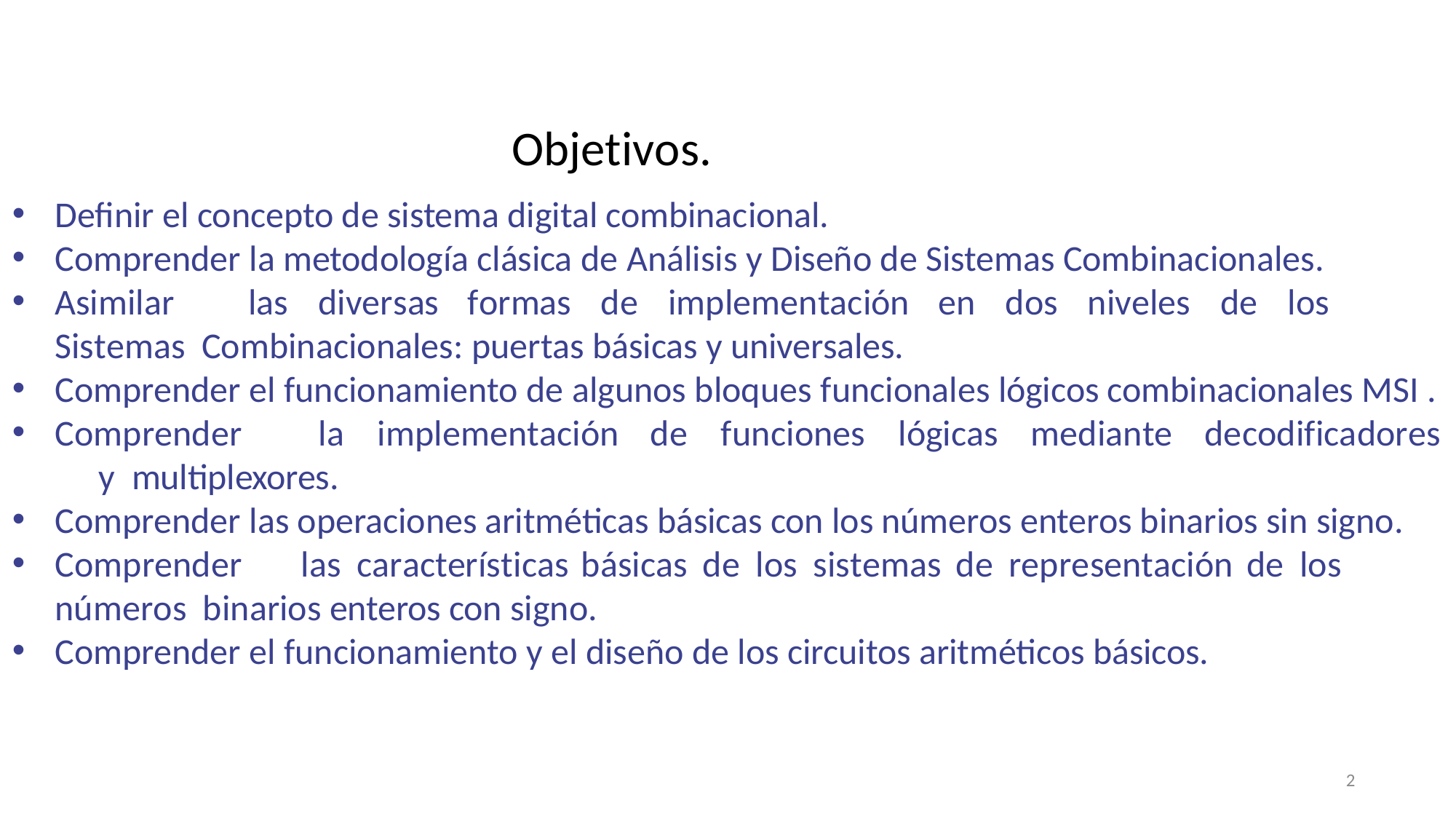

# Objetivos.
Definir el concepto de sistema digital combinacional.
Comprender la metodología clásica de Análisis y Diseño de Sistemas Combinacionales.
Asimilar	las	diversas	formas	de	implementación	en	dos	niveles	de	los	Sistemas  Combinacionales: puertas básicas y universales.
Comprender el funcionamiento de algunos bloques funcionales lógicos combinacionales MSI .
Comprender	la	implementación	de	funciones	lógicas	mediante	decodificadores	y  multiplexores.
Comprender las operaciones aritméticas básicas con los números enteros binarios sin signo.
Comprender	las	características	básicas	de	los	sistemas	de	representación	de	los	números  binarios enteros con signo.
Comprender el funcionamiento y el diseño de los circuitos aritméticos básicos.
2